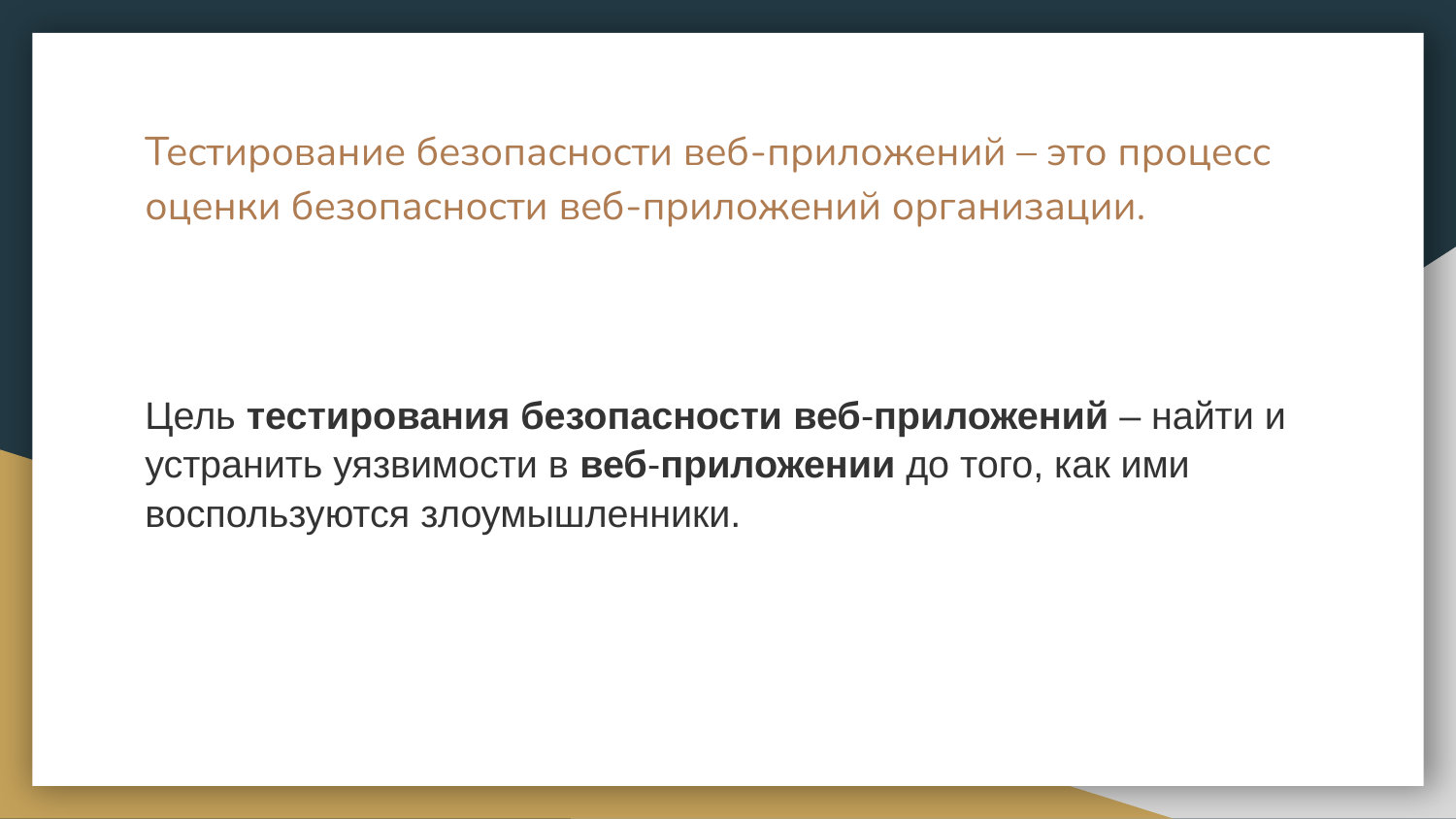

# Тестирование безопасности веб-приложений – это процесс оценки безопасности веб-приложений организации.
Цель тестирования безопасности веб-приложений – найти и устранить уязвимости в веб-приложении до того, как ими воспользуются злоумышленники.